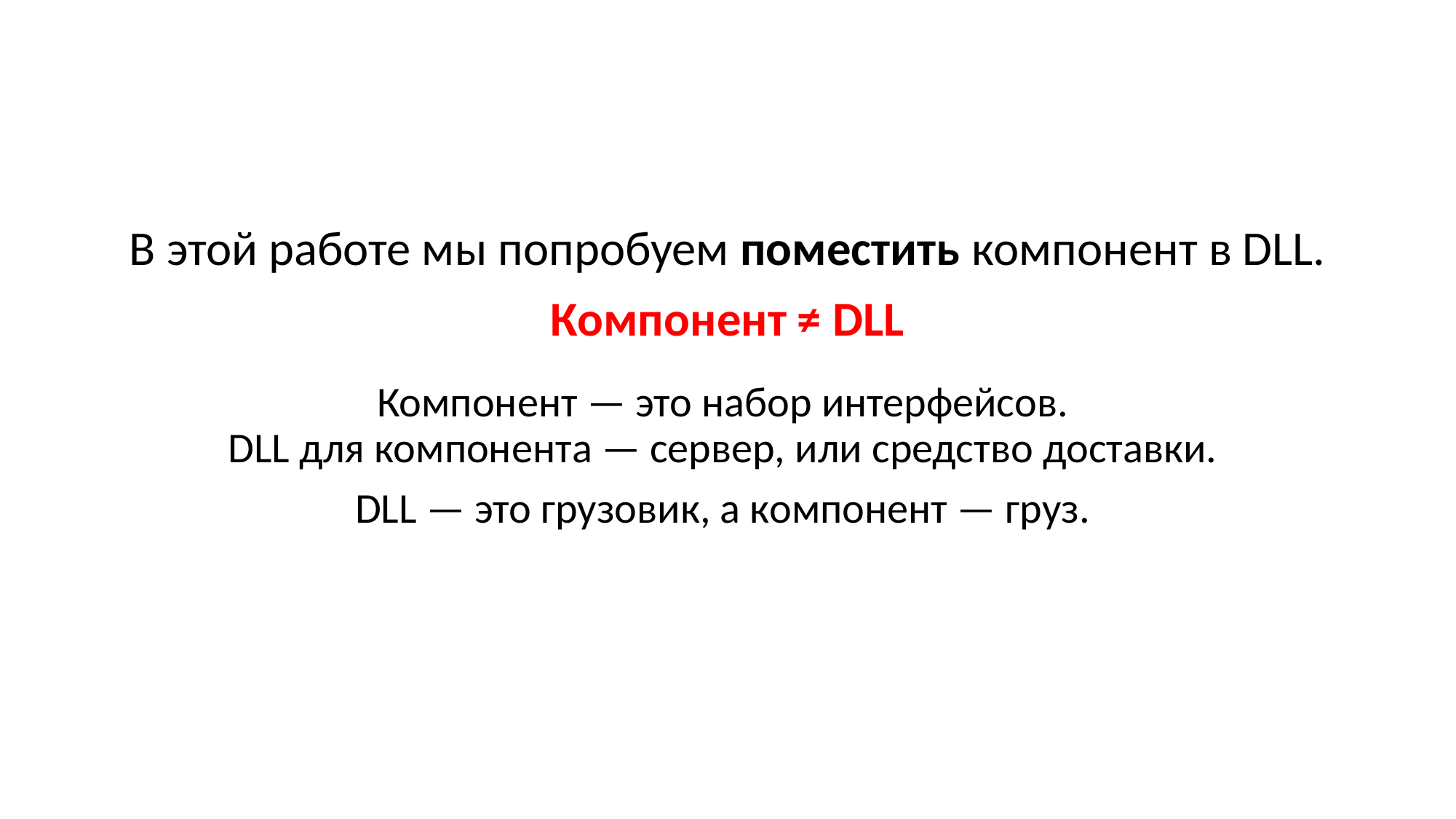

#
В этой работе мы попробуем поместить компонент в DLL.
Компонент ≠ DLL
Компонент — это набор интерфейсов.
DLL для компонента — сервер, или средство доставки.
DLL — это грузовик, а компонент — груз.